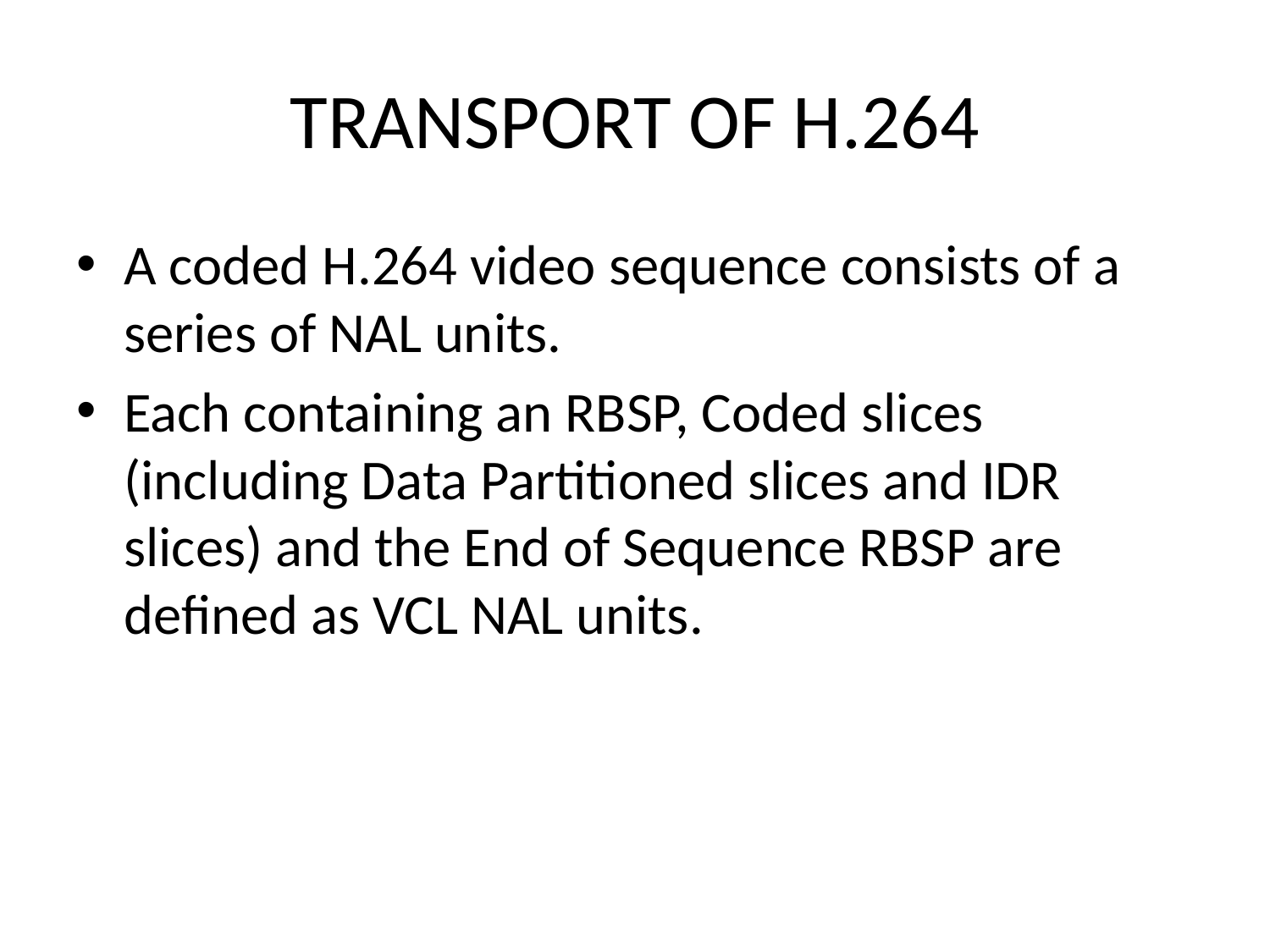

# TRANSPORT OF H.264
A coded H.264 video sequence consists of a series of NAL units.
Each containing an RBSP, Coded slices (including Data Partitioned slices and IDR slices) and the End of Sequence RBSP are defined as VCL NAL units.